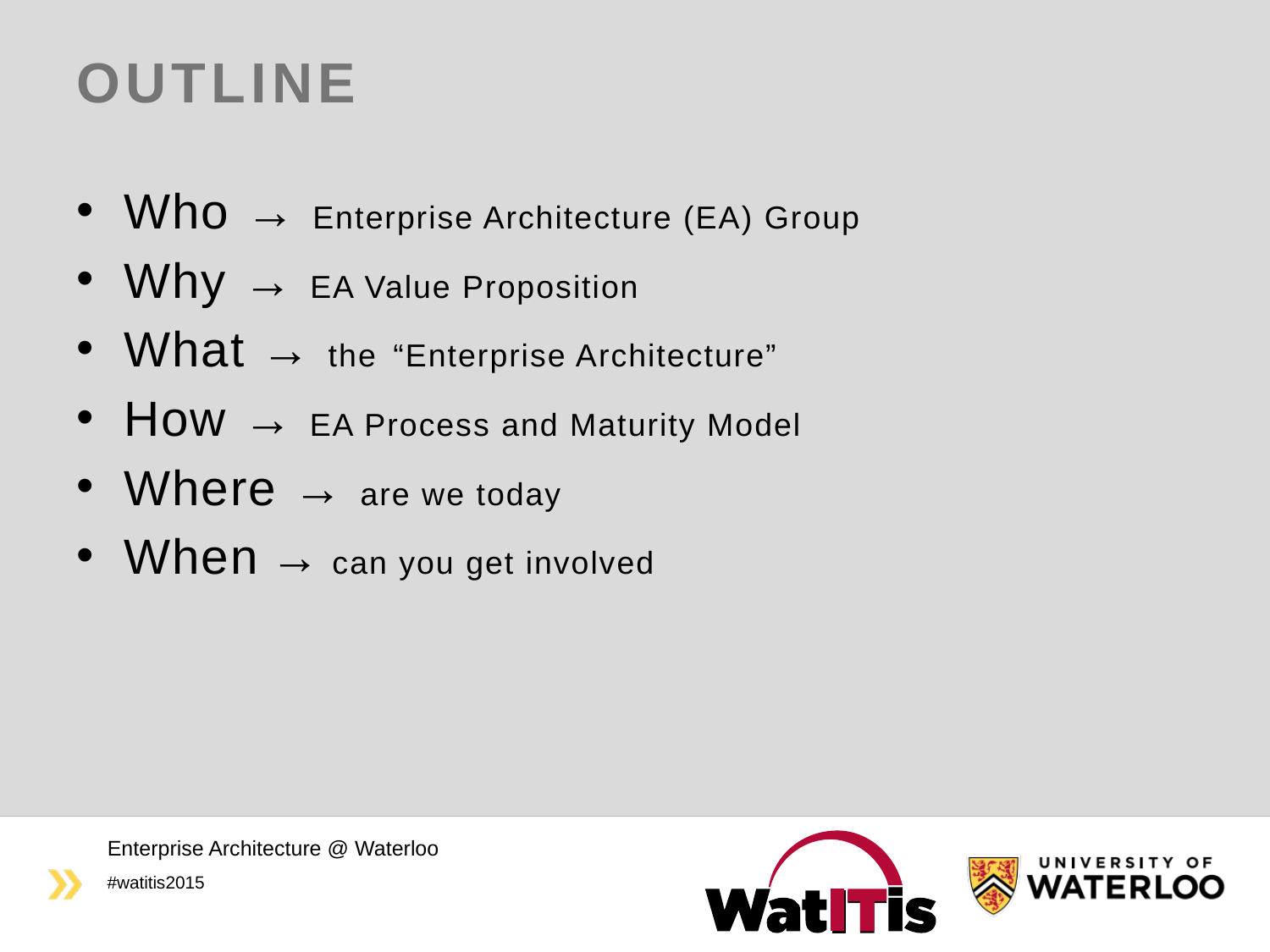

# Outline
Who → Enterprise Architecture (EA) Group
Why → EA Value Proposition
What → the “Enterprise Architecture”
How → EA Process and Maturity Model
Where → are we today
When → can you get involved

Enterprise Architecture @ Waterloo